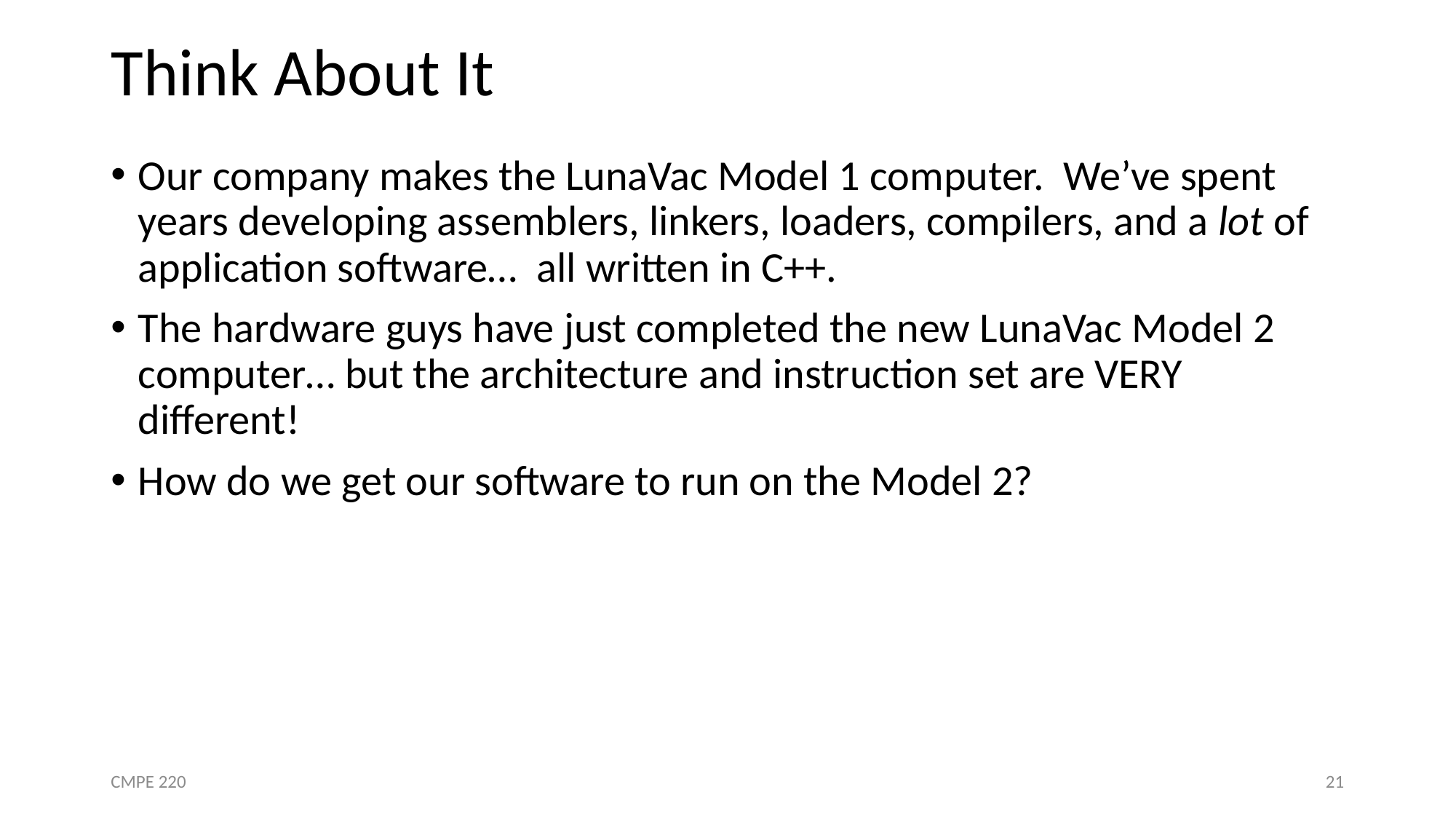

# Think About It
Our company makes the LunaVac Model 1 computer.  We’ve spent years developing assemblers, linkers, loaders, compilers, and a lot of application software…  all written in C++.
The hardware guys have just completed the new LunaVac Model 2 computer… but the architecture and instruction set are VERY different!
How do we get our software to run on the Model 2?

CMPE 220
21